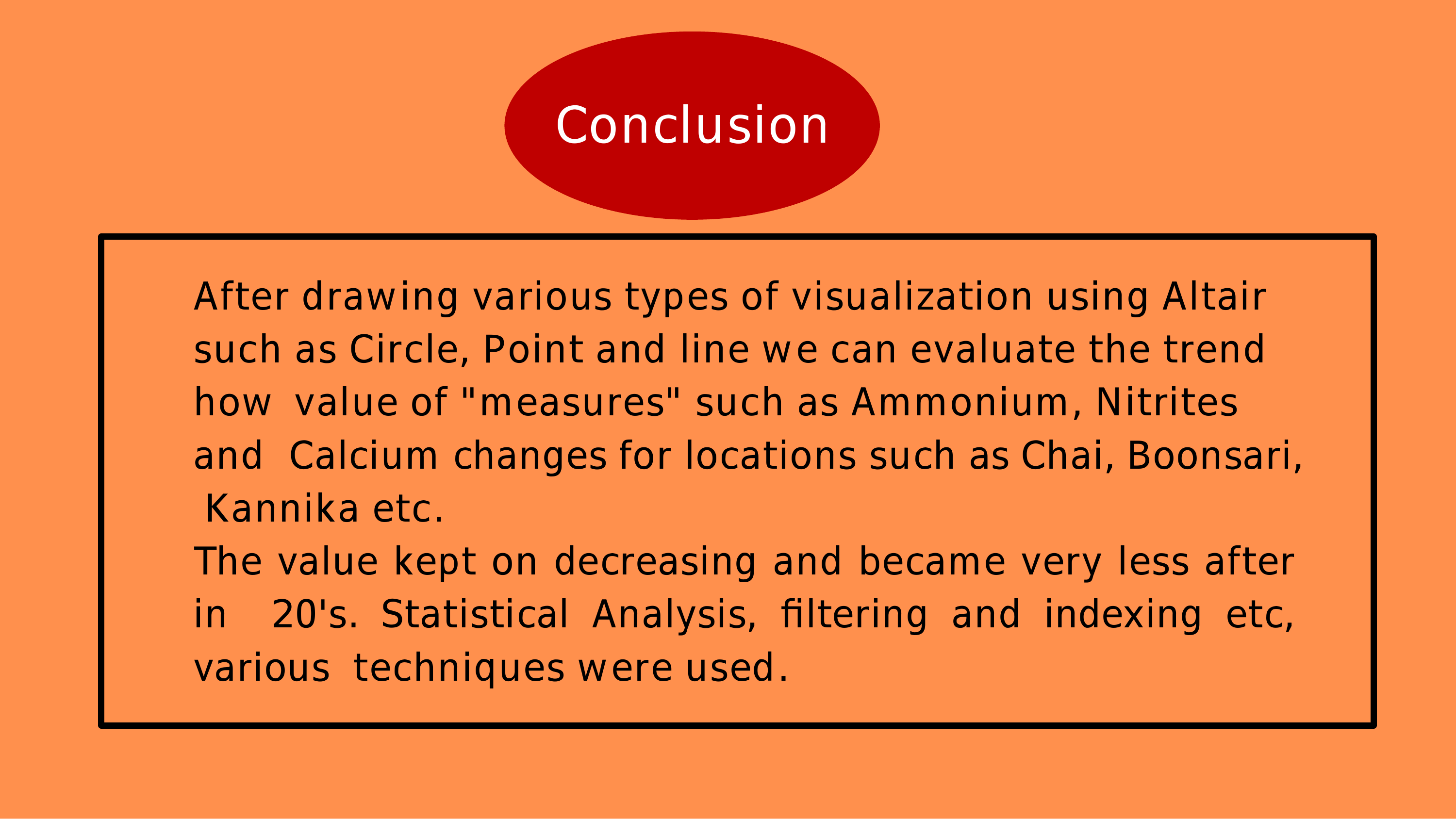

# Conclusion

After drawing various types of visualization using Altair  such as Circle, Point and line we can evaluate the trend how  value of "measures" such as Ammonium, Nitrites and  Calcium changes for locations such as Chai, Boonsari,  Kannika etc.
The value kept on decreasing and became very less after in  20's. Statistical Analysis, filtering and indexing etc, various  techniques were used.